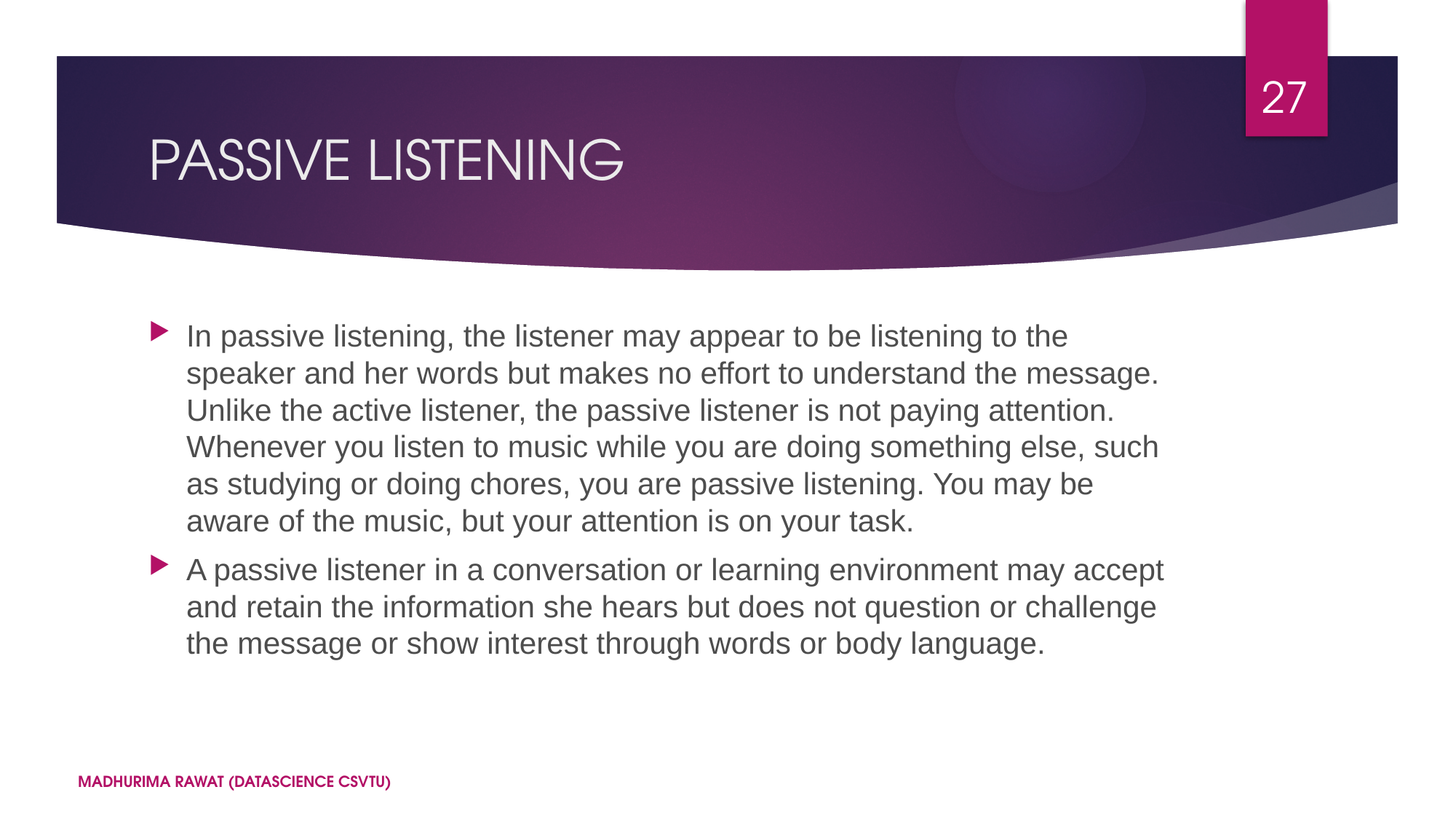

27
# PASSIVE LISTENING
In passive listening, the listener may appear to be listening to the speaker and her words but makes no effort to understand the message. Unlike the active listener, the passive listener is not paying attention. Whenever you listen to music while you are doing something else, such as studying or doing chores, you are passive listening. You may be aware of the music, but your attention is on your task.
A passive listener in a conversation or learning environment may accept and retain the information she hears but does not question or challenge the message or show interest through words or body language.

MADHURIMA RAWAT (DATASCIENCE CSVTU)